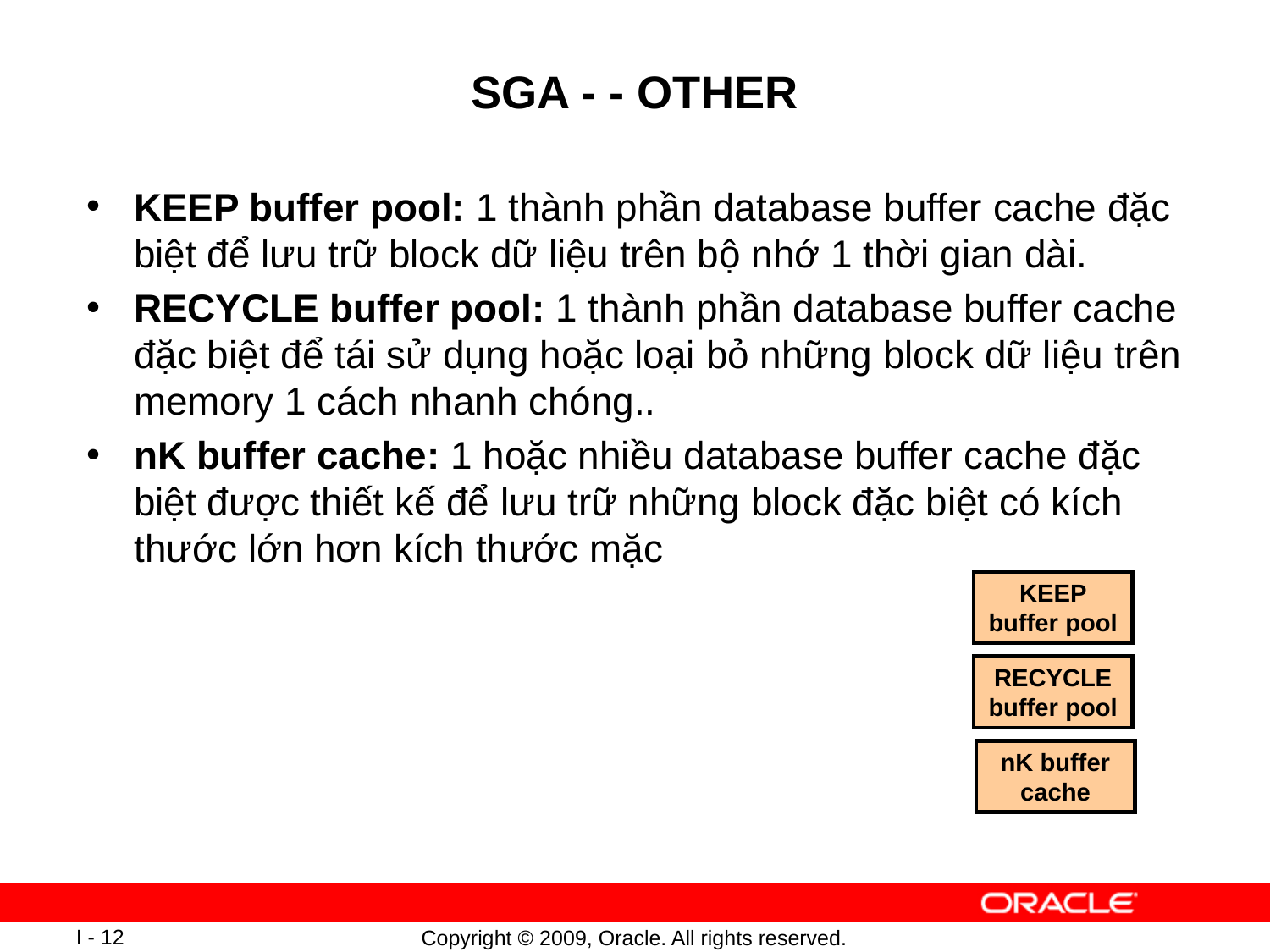

# SGA - - OTHER
KEEP buffer pool: 1 thành phần database buffer cache đặc biệt để lưu trữ block dữ liệu trên bộ nhớ 1 thời gian dài.
RECYCLE buffer pool: 1 thành phần database buffer cache đặc biệt để tái sử dụng hoặc loại bỏ những block dữ liệu trên memory 1 cách nhanh chóng..
nK buffer cache: 1 hoặc nhiều database buffer cache đặc biệt được thiết kế để lưu trữ những block đặc biệt có kích thước lớn hơn kích thước mặc

KEEP buffer pool
RECYCLE buffer pool
nK buffer cache